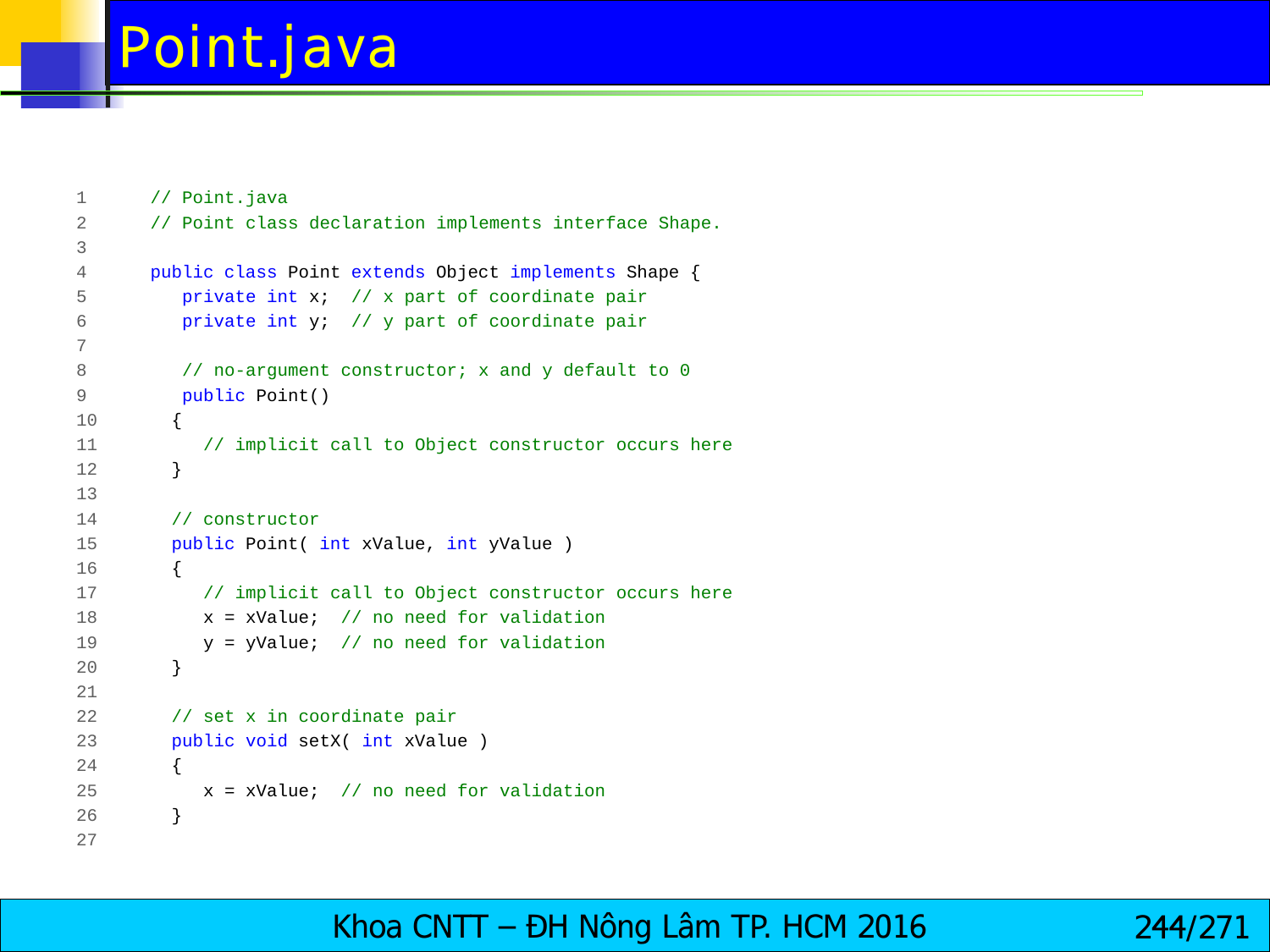

# Point.java
1      // Point.java
2      // Point class declaration implements interface Shape.
3
4      public class Point extends Object implements Shape {
5         private int x;  // x part of coordinate pair
6         private int y;  // y part of coordinate pair
7
8         // no-argument constructor; x and y default to 0
9         public Point()
10       {
11          // implicit call to Object constructor occurs here
12       }
13
14       // constructor
15       public Point( int xValue, int yValue )
16       {
17          // implicit call to Object constructor occurs here
18          x = xValue;  // no need for validation
19          y = yValue;  // no need for validation
20       }
21
22       // set x in coordinate pair
23       public void setX( int xValue )
24       {
25          x = xValue;  // no need for validation
26       }
27